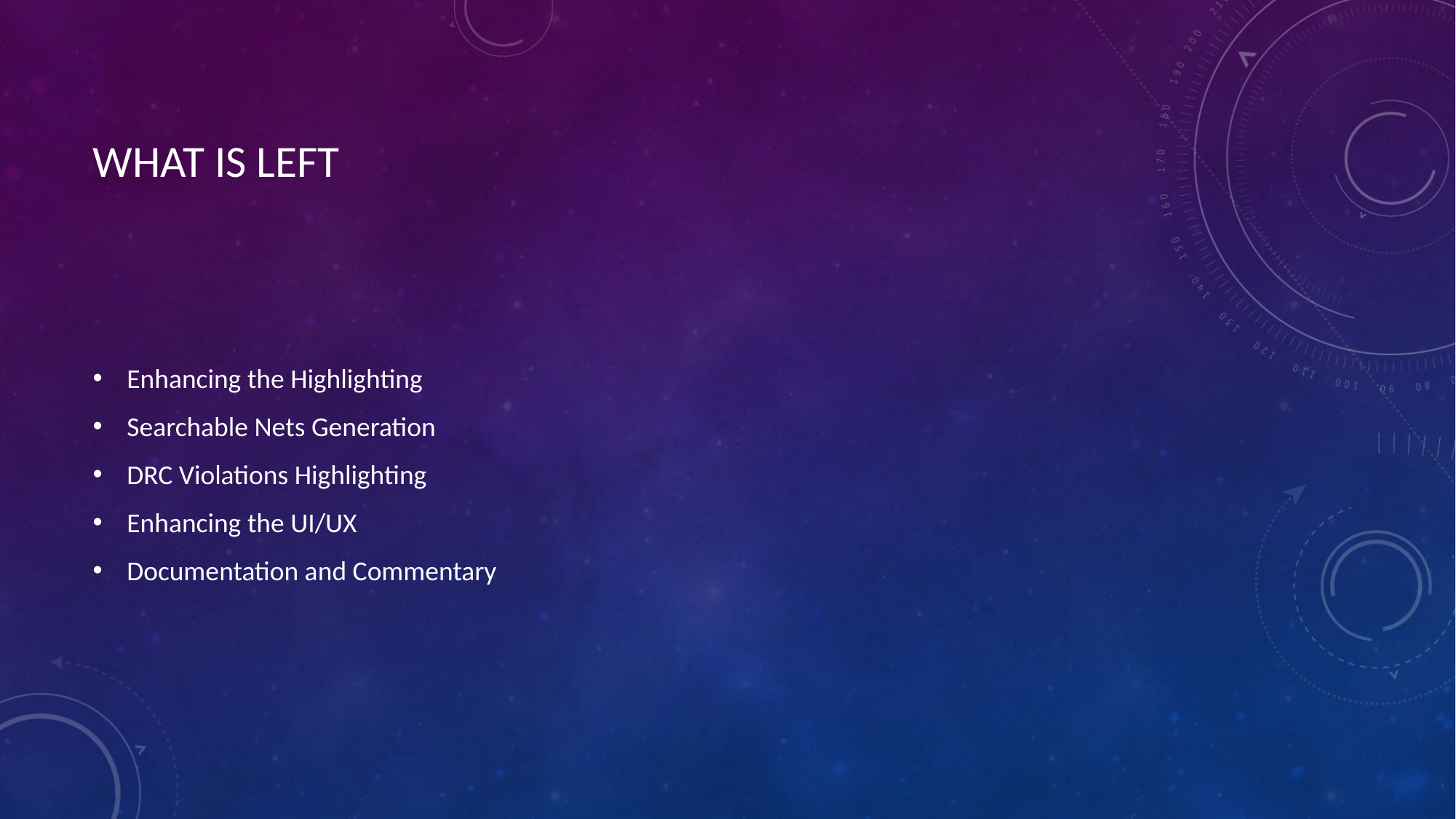

# What is Left
Enhancing the Highlighting
Searchable Nets Generation
DRC Violations Highlighting
Enhancing the UI/UX
Documentation and Commentary